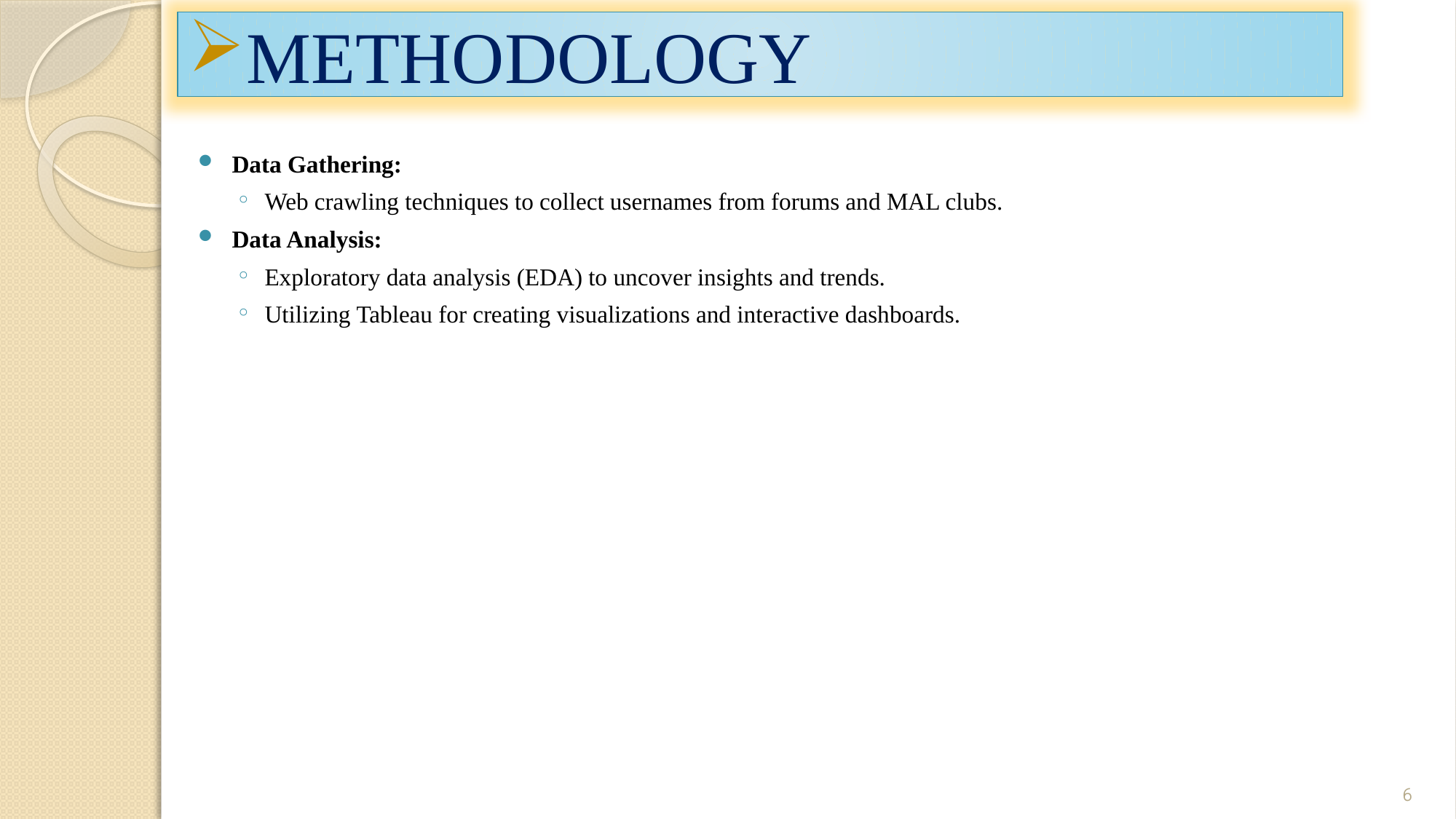

Methodology
Data Gathering:
Web crawling techniques to collect usernames from forums and MAL clubs.
Data Analysis:
Exploratory data analysis (EDA) to uncover insights and trends.
Utilizing Tableau for creating visualizations and interactive dashboards.
6